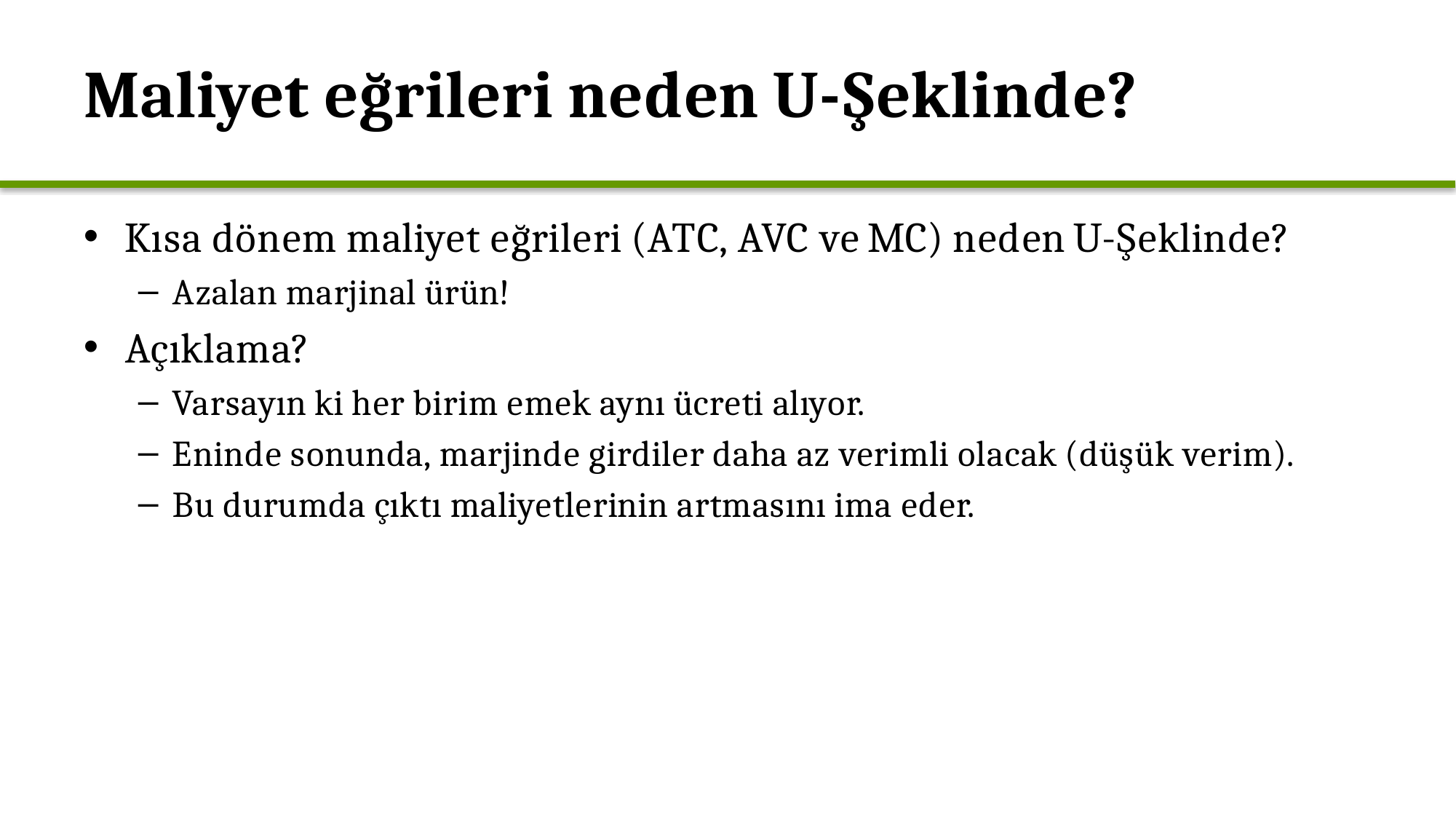

# Maliyet eğrileri neden U-Şeklinde?
Kısa dönem maliyet eğrileri (ATC, AVC ve MC) neden U-Şeklinde?
Azalan marjinal ürün!
Açıklama?
Varsayın ki her birim emek aynı ücreti alıyor.
Eninde sonunda, marjinde girdiler daha az verimli olacak (düşük verim).
Bu durumda çıktı maliyetlerinin artmasını ima eder.